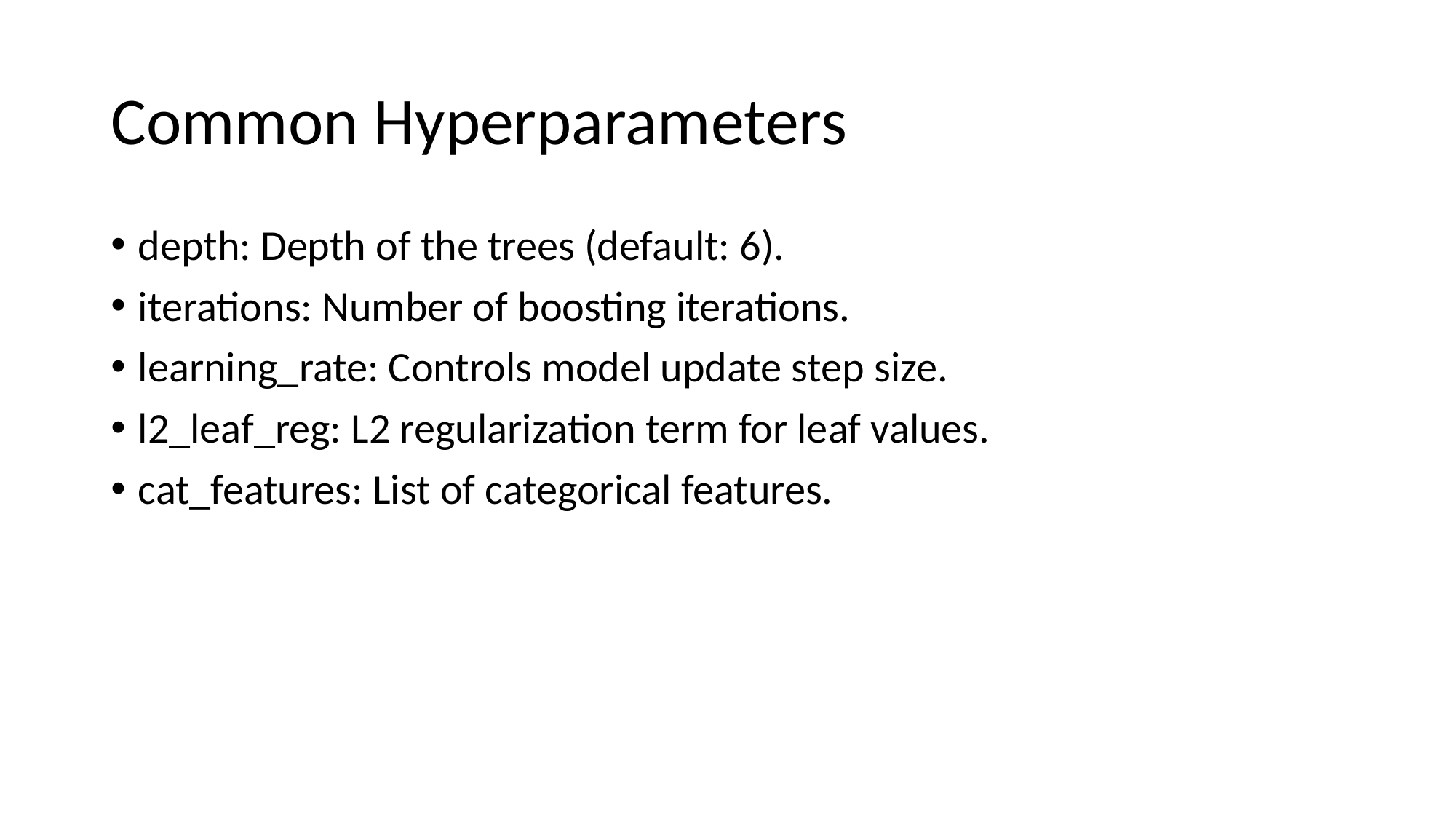

# Common Hyperparameters
depth: Depth of the trees (default: 6).
iterations: Number of boosting iterations.
learning_rate: Controls model update step size.
l2_leaf_reg: L2 regularization term for leaf values.
cat_features: List of categorical features.